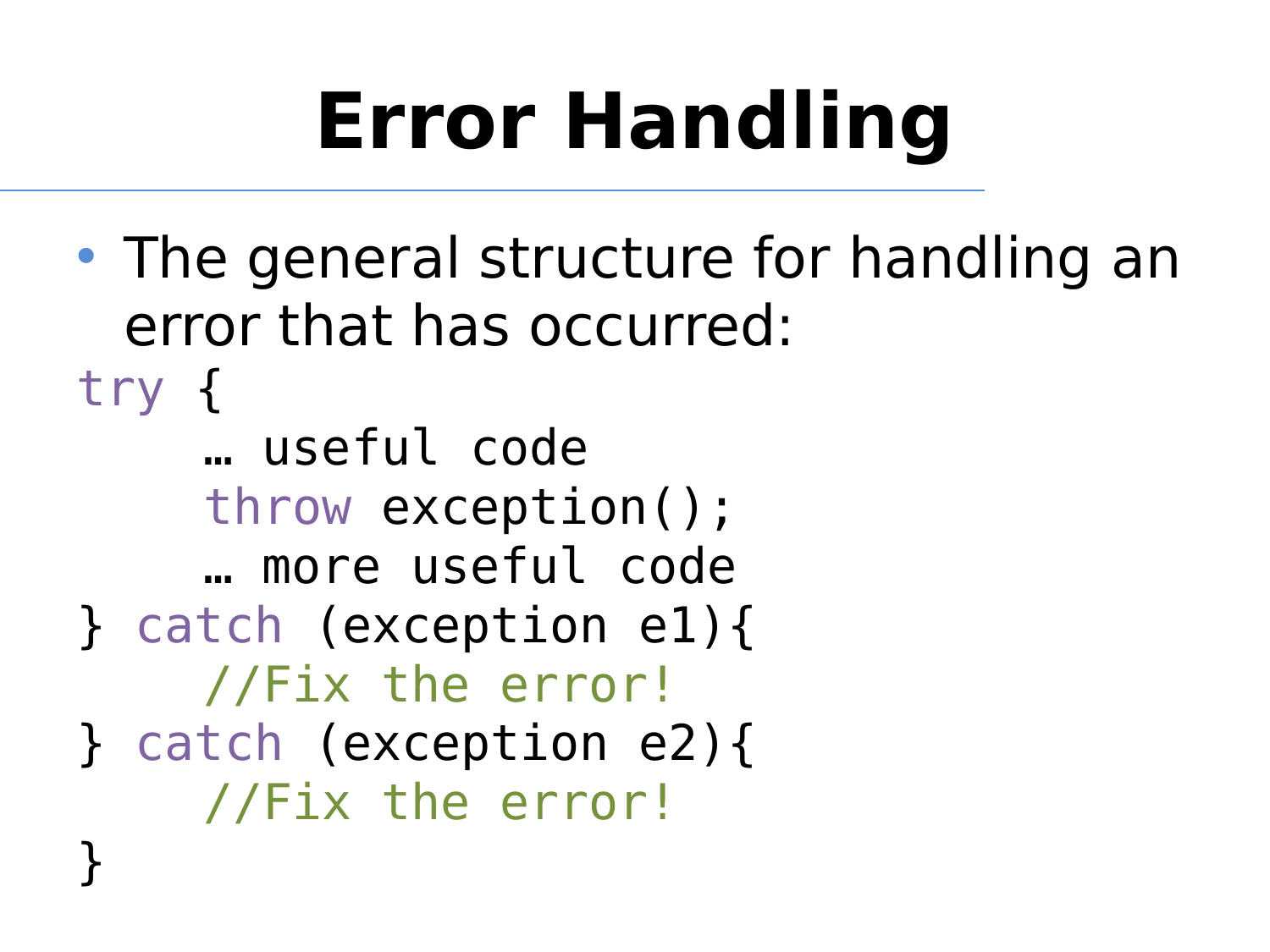

# Error Handling
The general structure for handling an error that has occurred:
try {
	… useful code
	throw exception();
	… more useful code
} catch (exception e1){
	//Fix the error!
} catch (exception e2){
	//Fix the error!
}